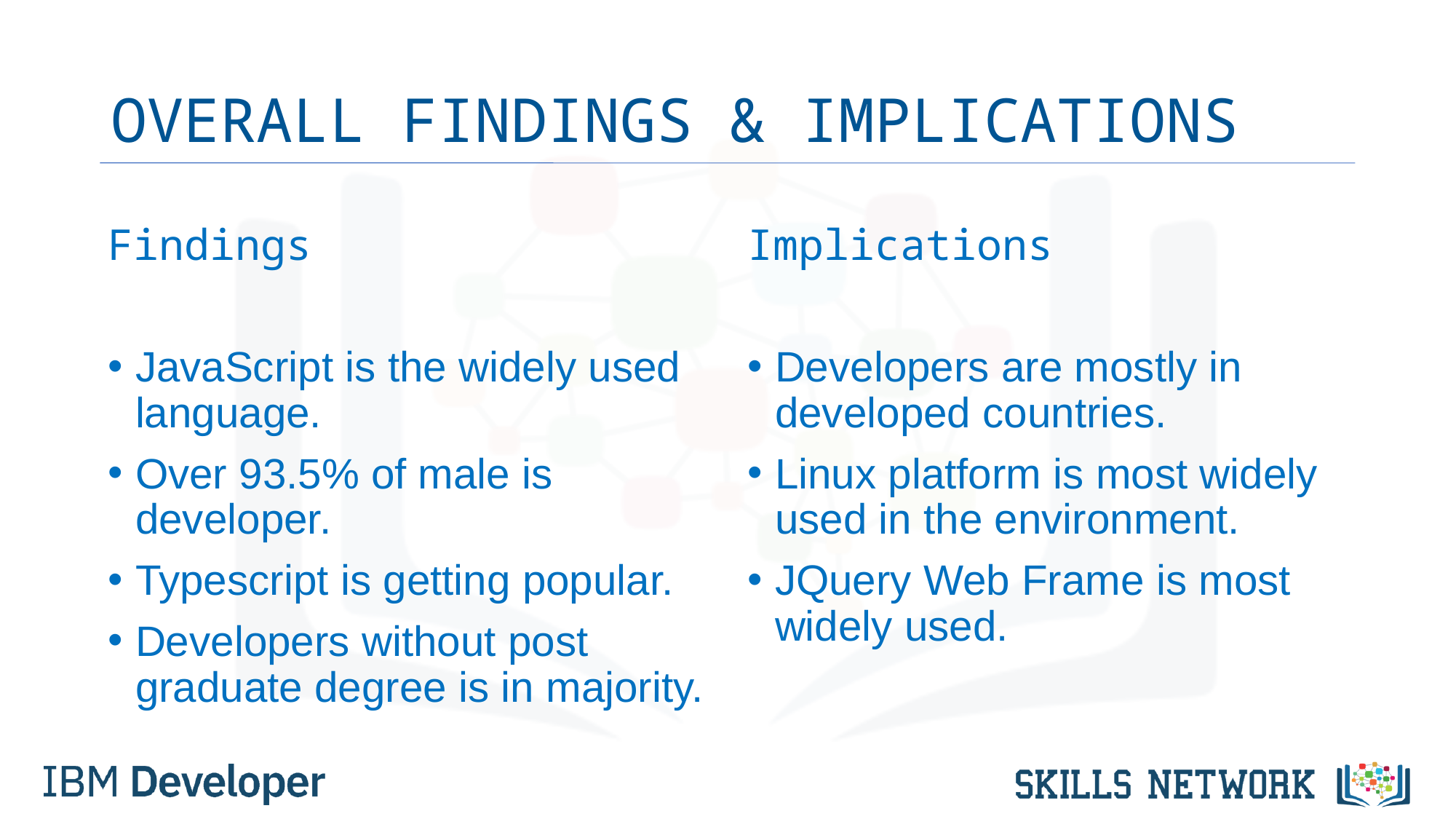

# OVERALL FINDINGS & IMPLICATIONS
Findings

JavaScript is the widely used language.
Over 93.5% of male is developer.
Typescript is getting popular.
Developers without post graduate degree is in majority.
Implications

Developers are mostly in developed countries.
Linux platform is most widely used in the environment.
JQuery Web Frame is most widely used.